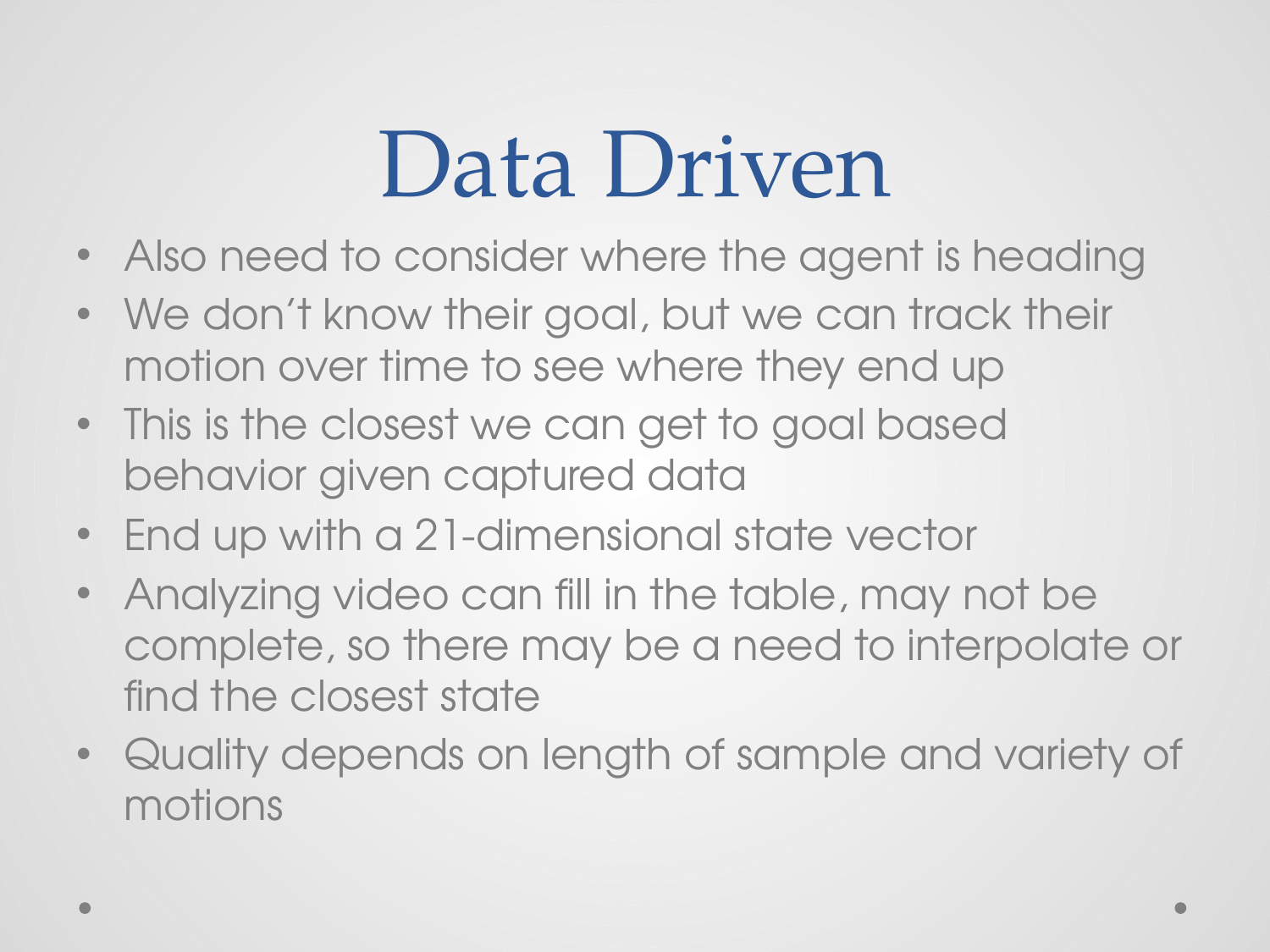

# Data Driven
Also need to consider where the agent is heading
We don’t know their goal, but we can track their motion over time to see where they end up
This is the closest we can get to goal based behavior given captured data
End up with a 21-dimensional state vector
Analyzing video can fill in the table, may not be complete, so there may be a need to interpolate or find the closest state
Quality depends on length of sample and variety of motions